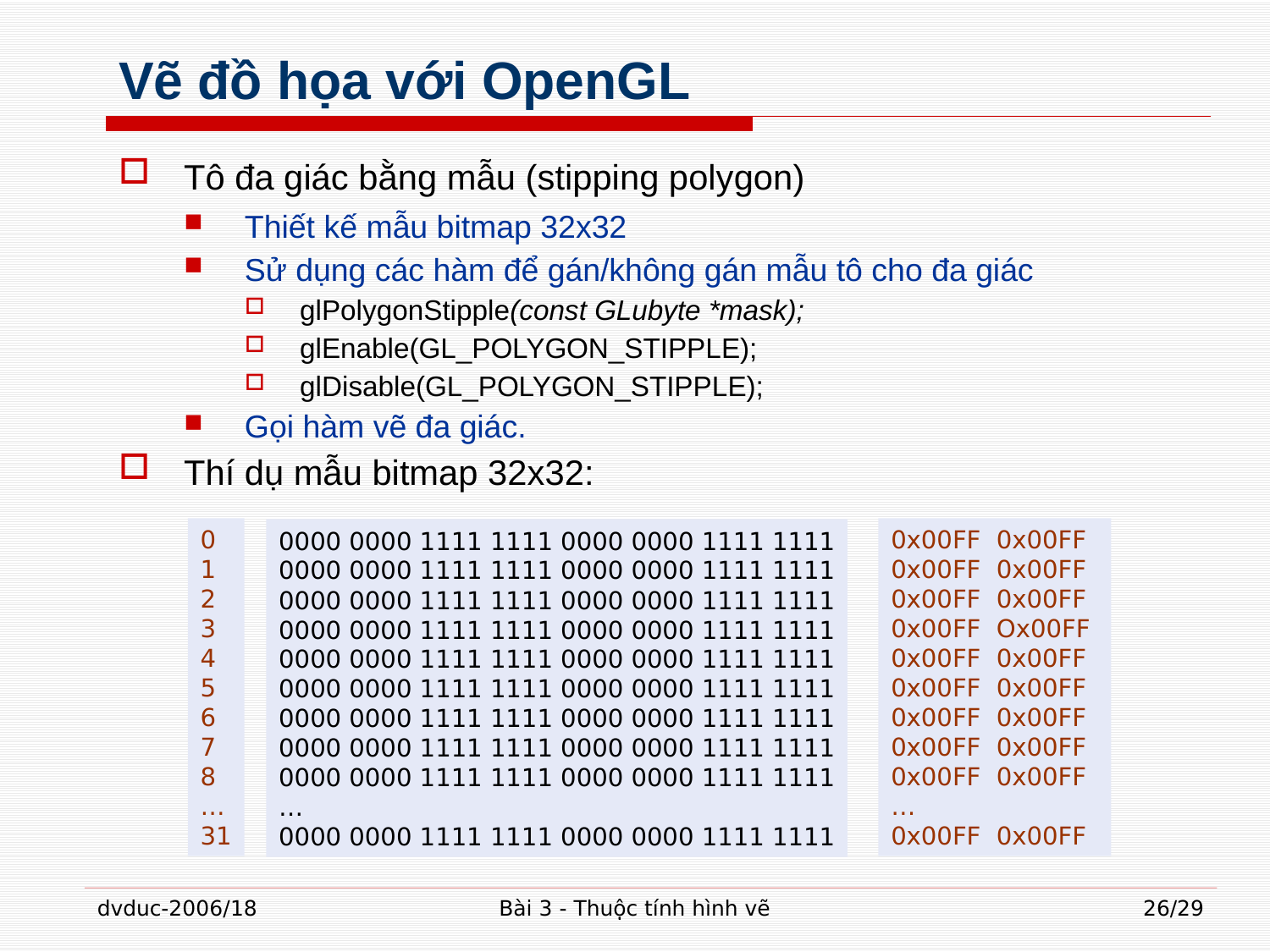

# Vẽ đồ họa với OpenGL
Tô đa giác bằng mẫu (stipping polygon)
Thiết kế mẫu bitmap 32x32
Sử dụng các hàm để gán/không gán mẫu tô cho đa giác
glPolygonStipple(const GLubyte *mask);
glEnable(GL_POLYGON_STIPPLE);
glDisable(GL_POLYGON_STIPPLE);
Gọi hàm vẽ đa giác.
Thí dụ mẫu bitmap 32x32:
0
1
2
3
4
5
6
7
8
…
31
0x00FF  0x00FF
0x00FF  0x00FF
0x00FF  0x00FF
0x00FF  Ox00FF
0x00FF  0x00FF
0x00FF  0x00FF
0x00FF  0x00FF
0x00FF  0x00FF
0x00FF  0x00FF
…
0x00FF  0x00FF
0000 0000 1111 1111 0000 0000 1111 1111
0000 0000 1111 1111 0000 0000 1111 1111
0000 0000 1111 1111 0000 0000 1111 1111
0000 0000 1111 1111 0000 0000 1111 1111
0000 0000 1111 1111 0000 0000 1111 1111
0000 0000 1111 1111 0000 0000 1111 1111
0000 0000 1111 1111 0000 0000 1111 1111
0000 0000 1111 1111 0000 0000 1111 1111
0000 0000 1111 1111 0000 0000 1111 1111
…
0000 0000 1111 1111 0000 0000 1111 1111
dvduc-2006/18
Bài 3 - Thuộc tính hình vẽ
26/29